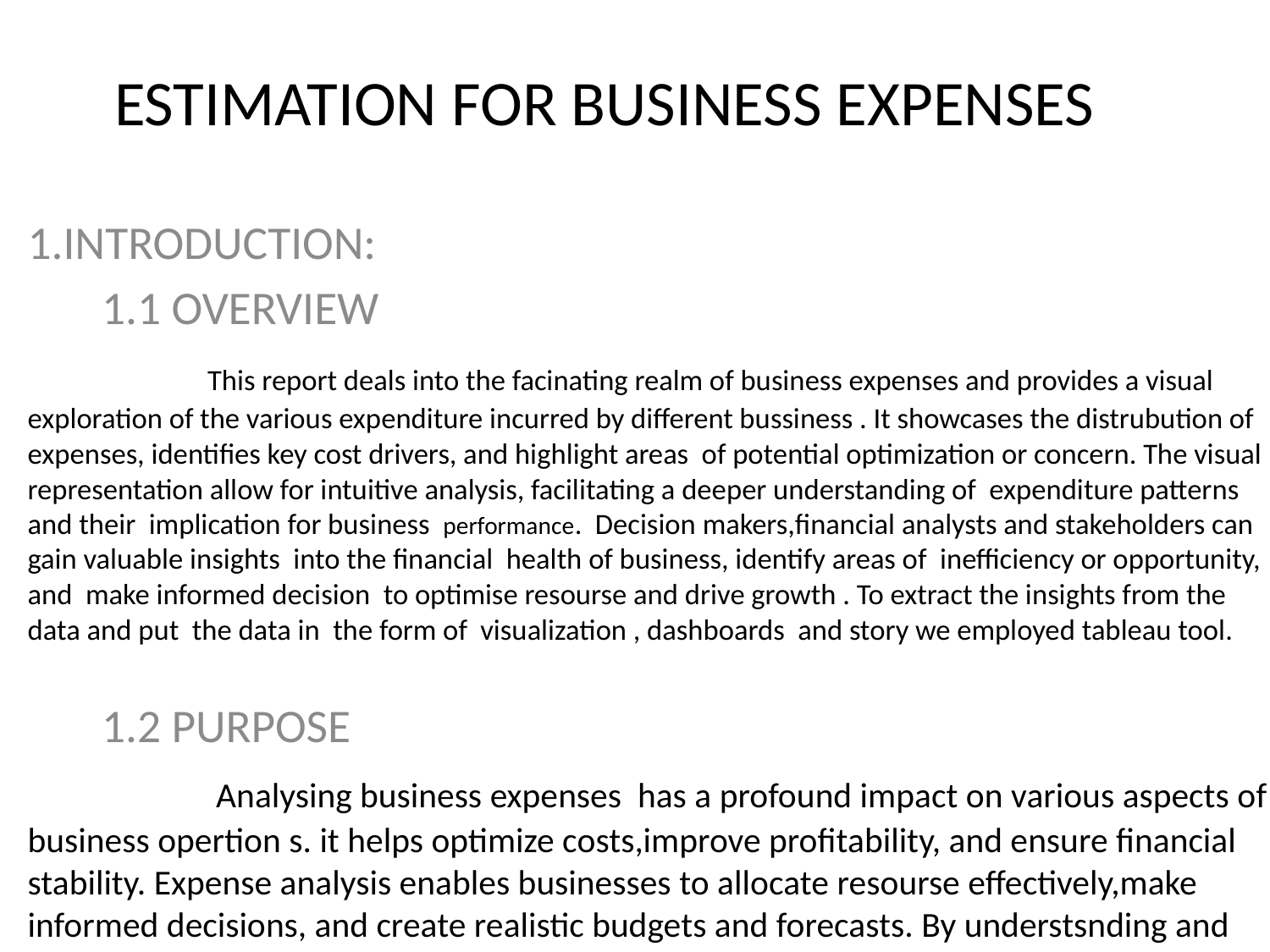

# ESTIMATION FOR BUSINESS EXPENSES
1.INTRODUCTION:
       1.1 OVERVIEW
                 This report deals into the facinating realm of business expenses and provides a visual exploration of the various expenditure incurred by different bussiness . It showcases the distrubution of expenses, identifies key cost drivers, and highlight areas  of potential optimization or concern. The visual representation allow for intuitive analysis, facilitating a deeper understanding of  expenditure patterns and their  implication for business  performance.  Decision makers,financial analysts and stakeholders can gain valuable insights  into the financial  health of business, identify areas of  inefficiency or opportunity, and  make informed decision  to optimise resourse and drive growth . To extract the insights from the data and put  the data in  the form of  visualization , dashboards  and story we employed tableau tool.

       1.2 PURPOSE
                   Analysing business expenses  has a profound impact on various aspects of business opertion s. it helps optimize costs,improve profitability, and ensure financial stability. Expense analysis enables businesses to allocate resourse effectively,make informed decisions, and create realistic budgets and forecasts. By understsnding and managing expenses, companiescan drive growth,maintain a strong financial position , and make strategic business decision with confidence.

       2.1 EMPATHY M